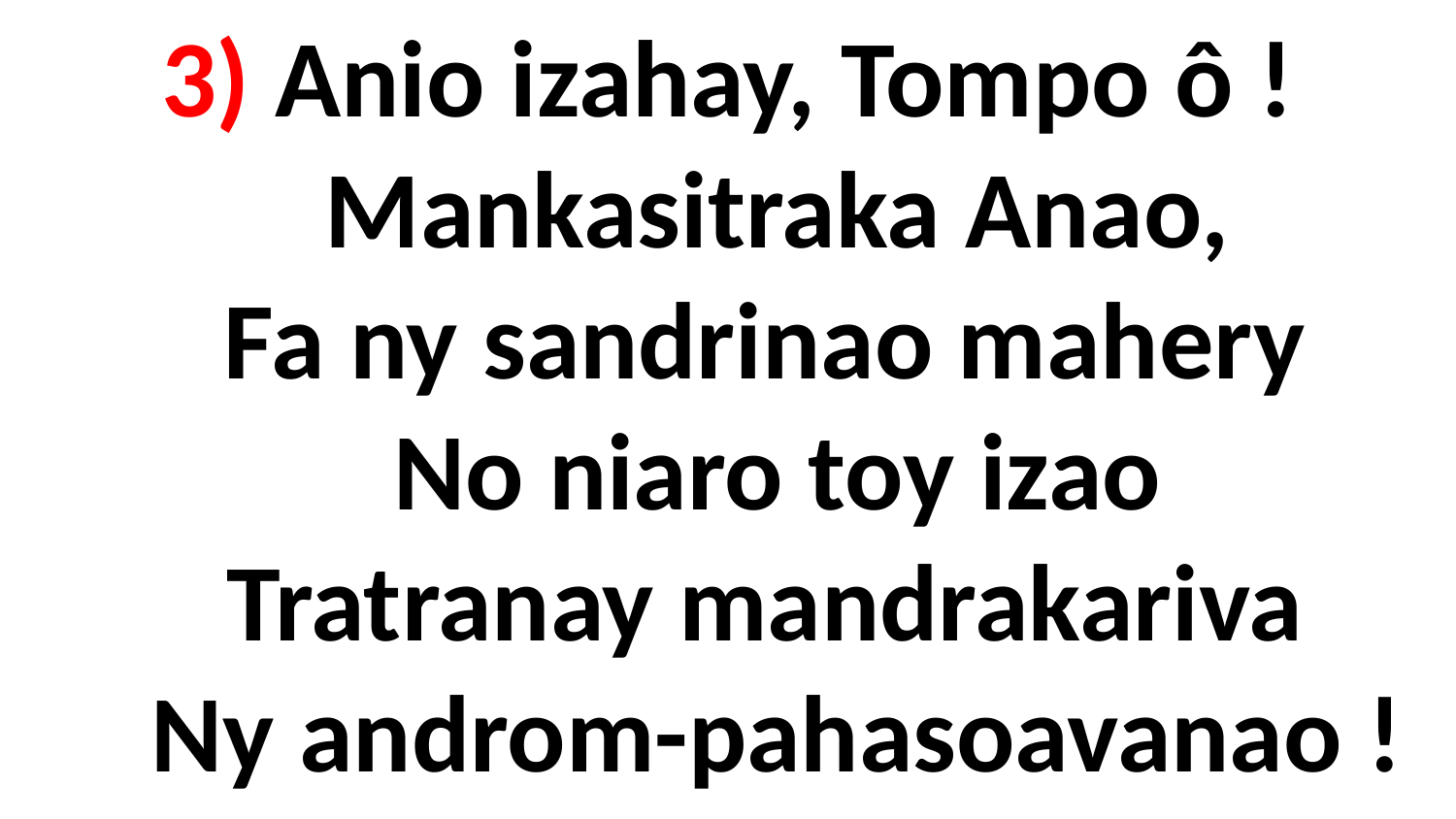

# 3) Anio izahay, Tompo ô ! Mankasitraka Anao, Fa ny sandrinao mahery No niaro toy izao Tratranay mandrakariva Ny androm-pahasoavanao !